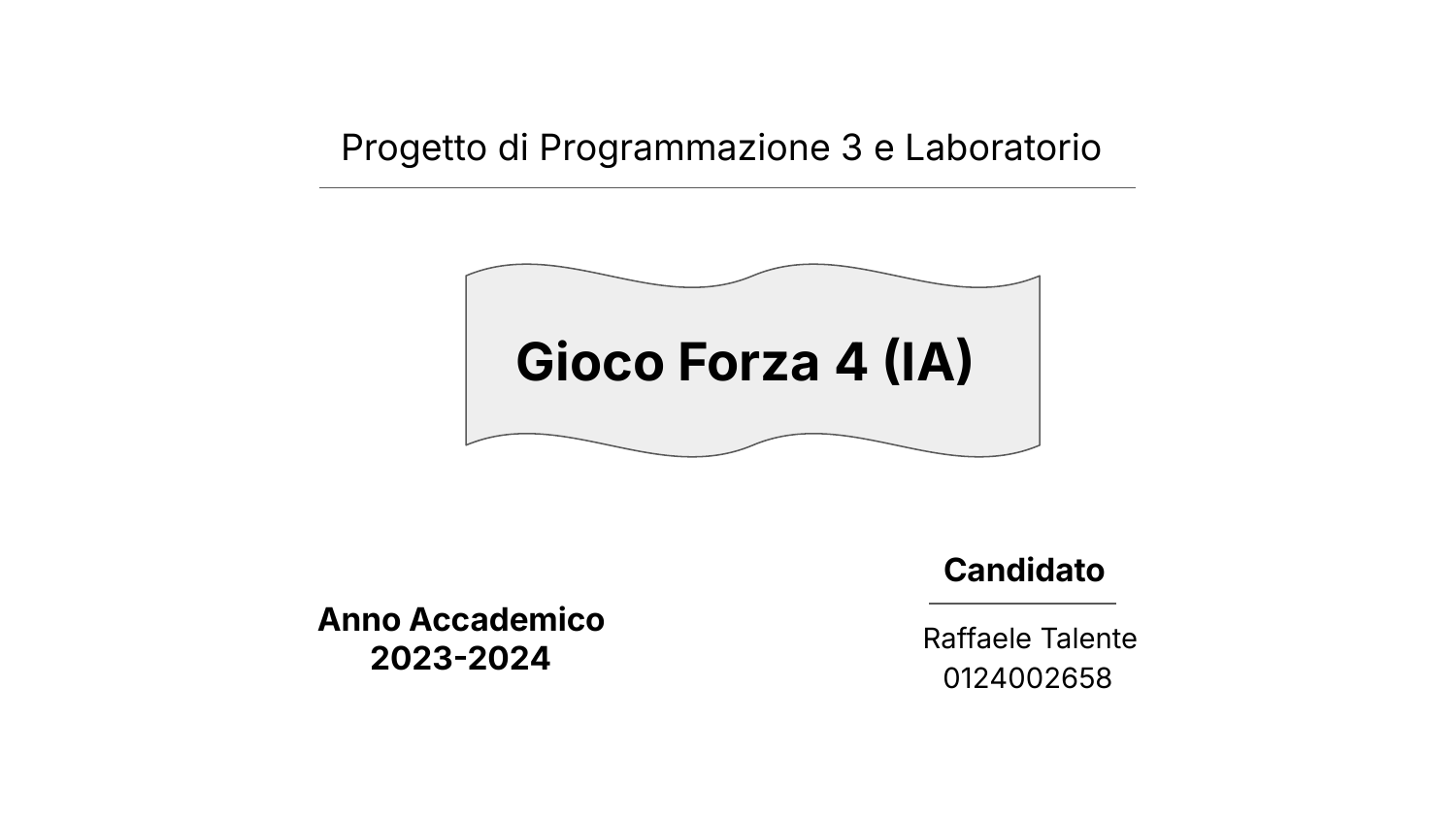

Progetto di Programmazione 3 e Laboratorio

Gioco Forza 4 (IA)
Candidato
Anno Accademico
       2023-2024
Raffaele Talente
0124002658